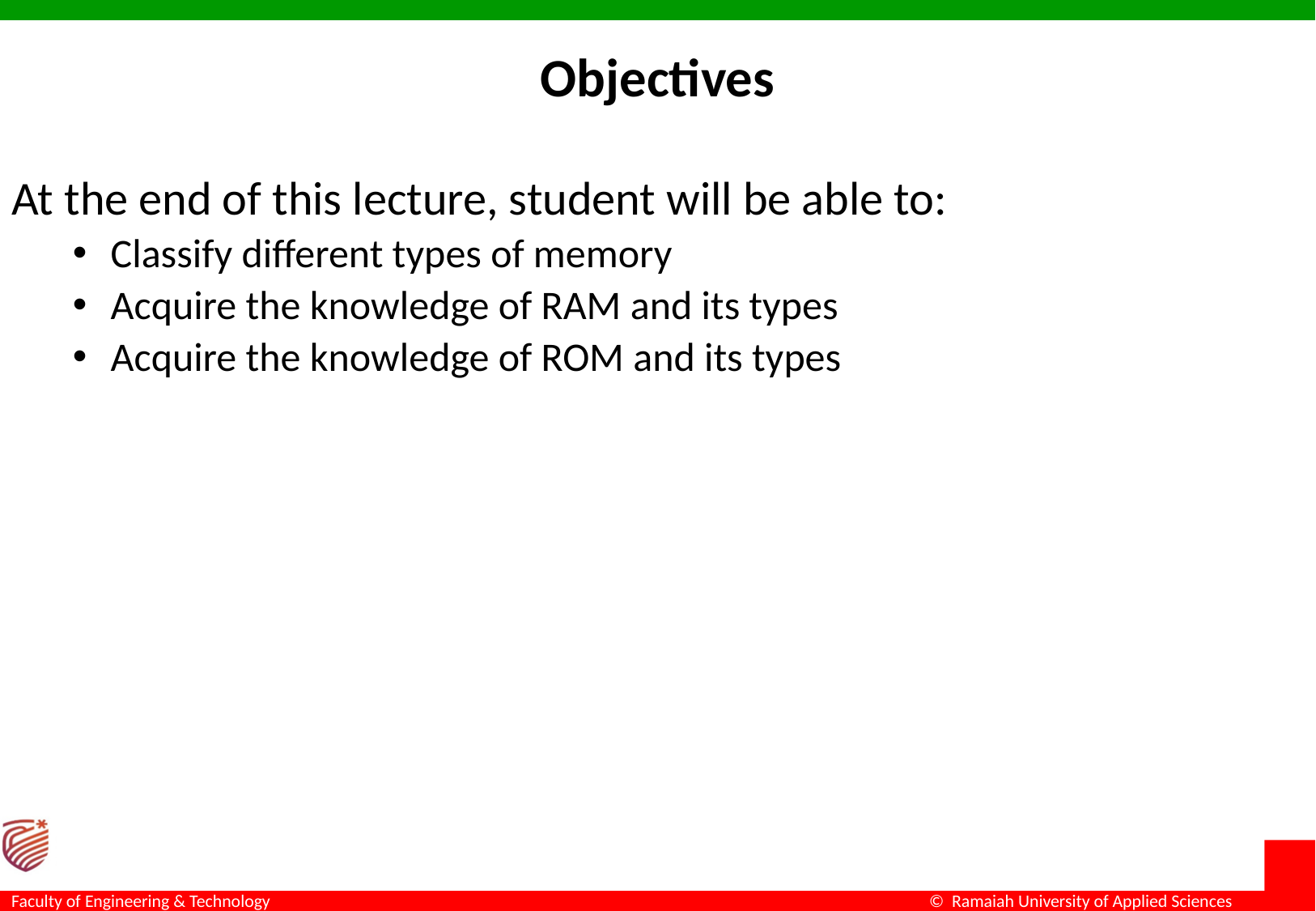

# Objectives
At the end of this lecture, student will be able to:
Classify different types of memory
Acquire the knowledge of RAM and its types
Acquire the knowledge of ROM and its types